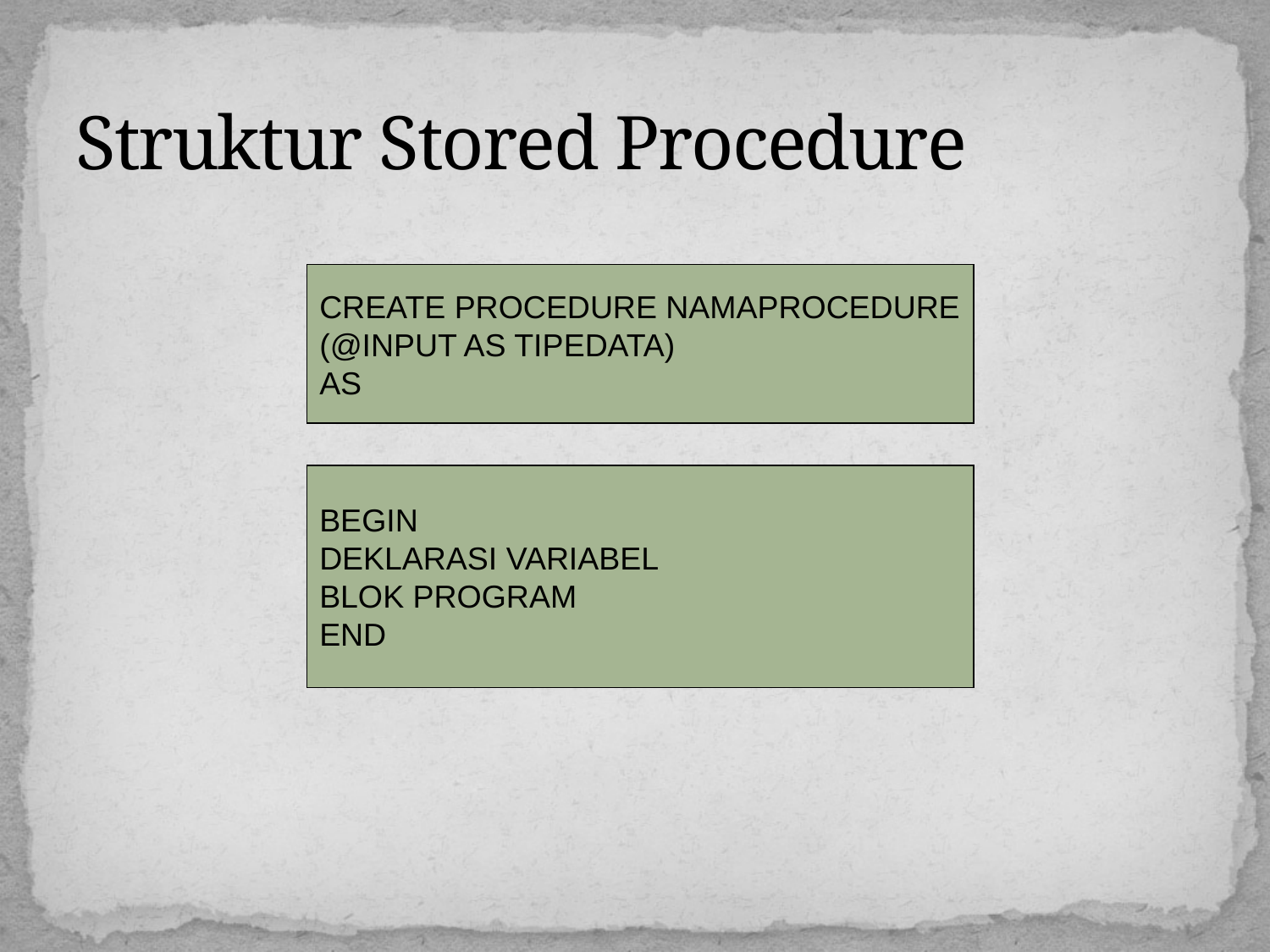

# Struktur Stored Procedure
CREATE PROCEDURE NAMAPROCEDURE
(@INPUT AS TIPEDATA)
AS
BEGIN
DEKLARASI VARIABEL
BLOK PROGRAM
END